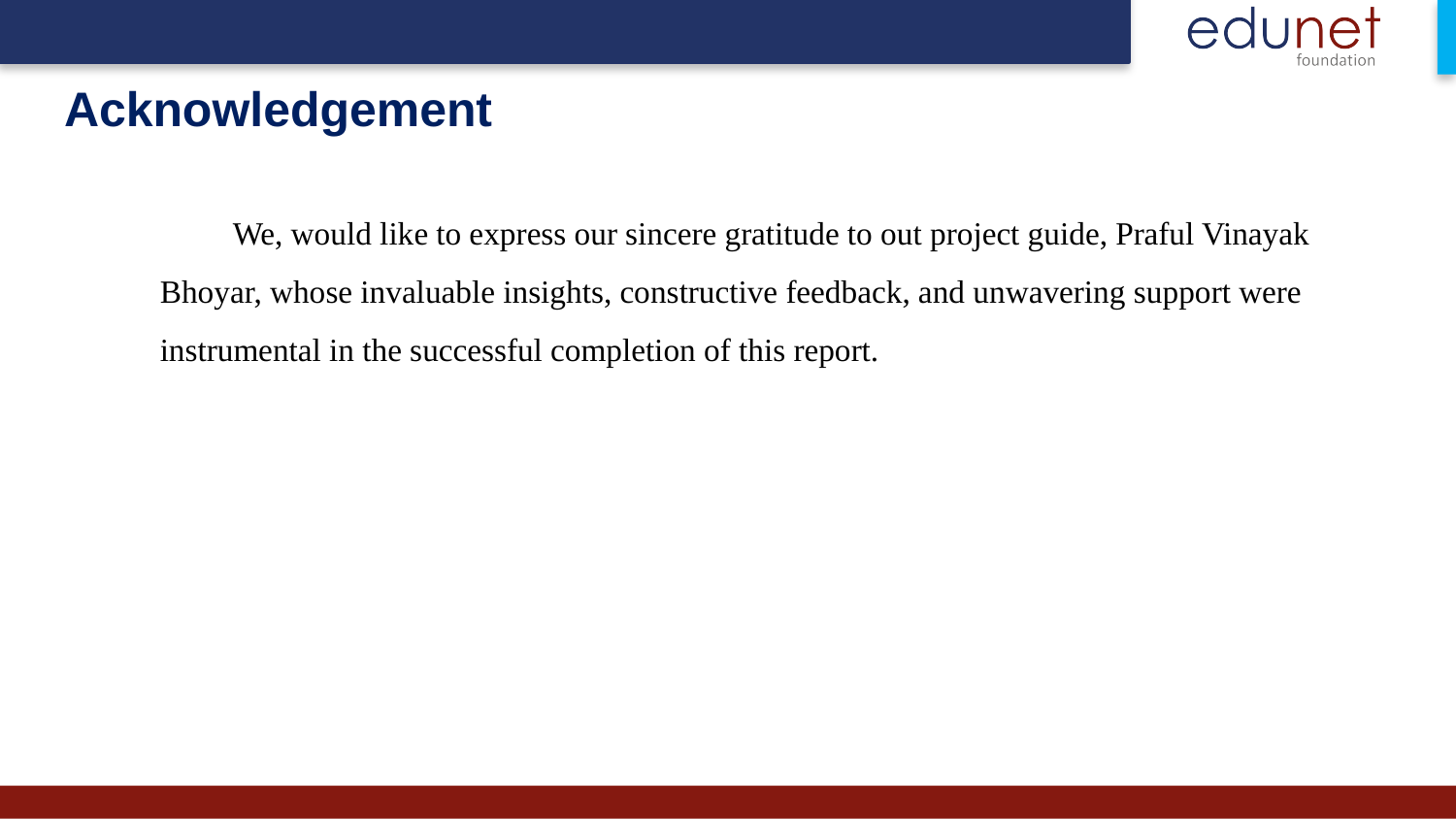

# Acknowledgement
We, would like to express our sincere gratitude to out project guide, Praful Vinayak Bhoyar, whose invaluable insights, constructive feedback, and unwavering support were instrumental in the successful completion of this report.